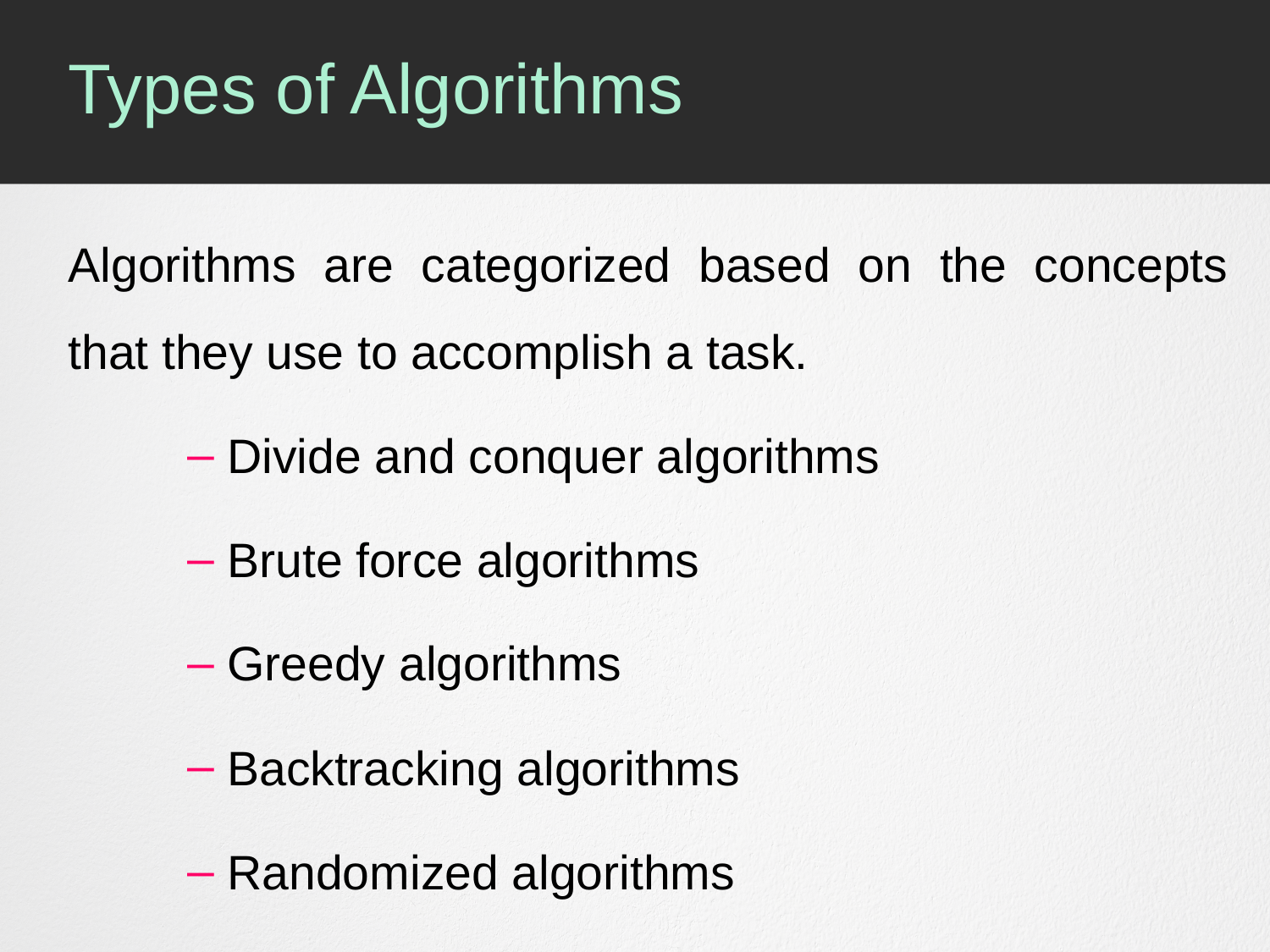

# Types of Algorithms
Algorithms are categorized based on the concepts that they use to accomplish a task.
Divide and conquer algorithms
Brute force algorithms
Greedy algorithms
Backtracking algorithms
Randomized algorithms